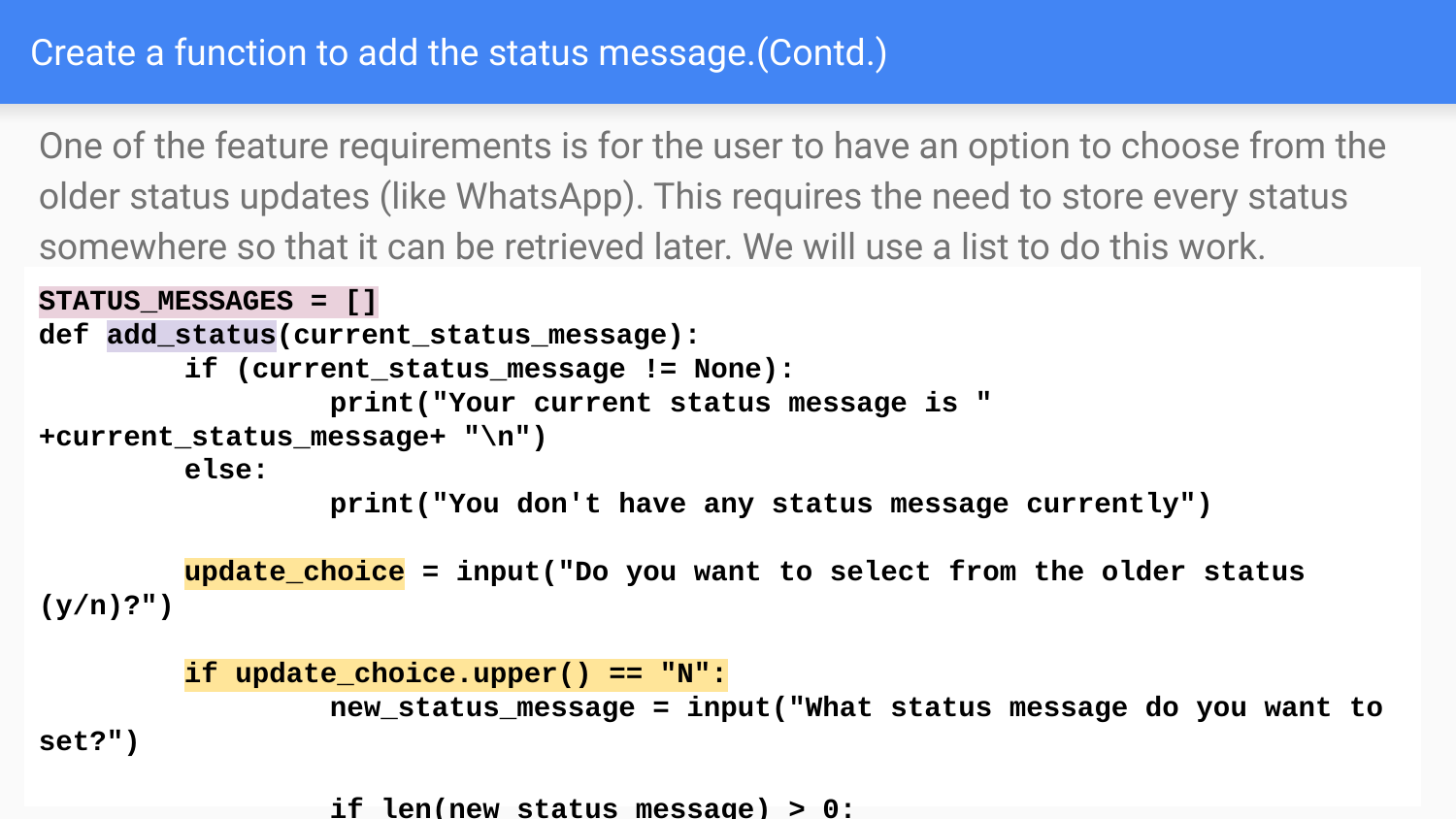

# Create a function to add the status message.(Contd.)
One of the feature requirements is for the user to have an option to choose from the older status updates (like WhatsApp). This requires the need to store every status somewhere so that it can be retrieved later. We will use a list to do this work.
STATUS_MESSAGES = []
def add_status(current_status_message):
    	if (current_status_message != None):
    		print("Your current status message is " +current_status_message+ "\n")
    	else:
    		print("You don't have any status message currently")

	update_choice = input("Do you want to select from the older status (y/n)?")

    	if update_choice.upper() == "N":
    		new_status_message = input("What status message do you want to set?")

    		if len(new_status_message) > 0:
    			updated_status_message = new_status_message
    			STATUS_MESSAGES.append(updated_status_message)